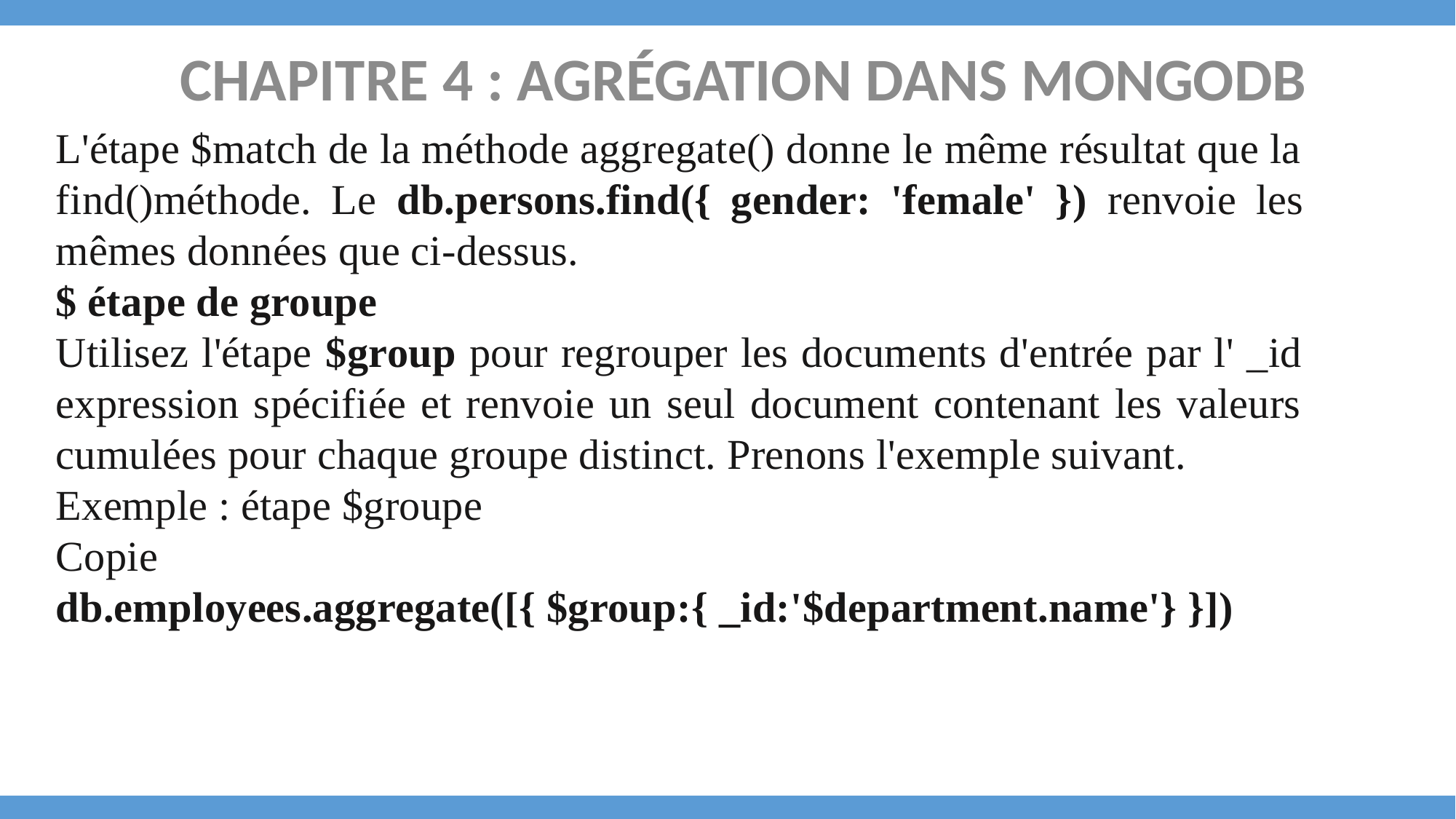

CHAPITRE 4 : AGRÉGATION DANS MONGODB
L'étape $match de la méthode aggregate() donne le même résultat que la find()méthode. Le db.persons.find({ gender: 'female' }) renvoie les mêmes données que ci-dessus.
$ étape de groupe
Utilisez l'étape $group pour regrouper les documents d'entrée par l' _id expression spécifiée et renvoie un seul document contenant les valeurs cumulées pour chaque groupe distinct. Prenons l'exemple suivant.
Exemple : étape $groupe
Copie
db.employees.aggregate([{ $group:{ _id:'$department.name'} }])